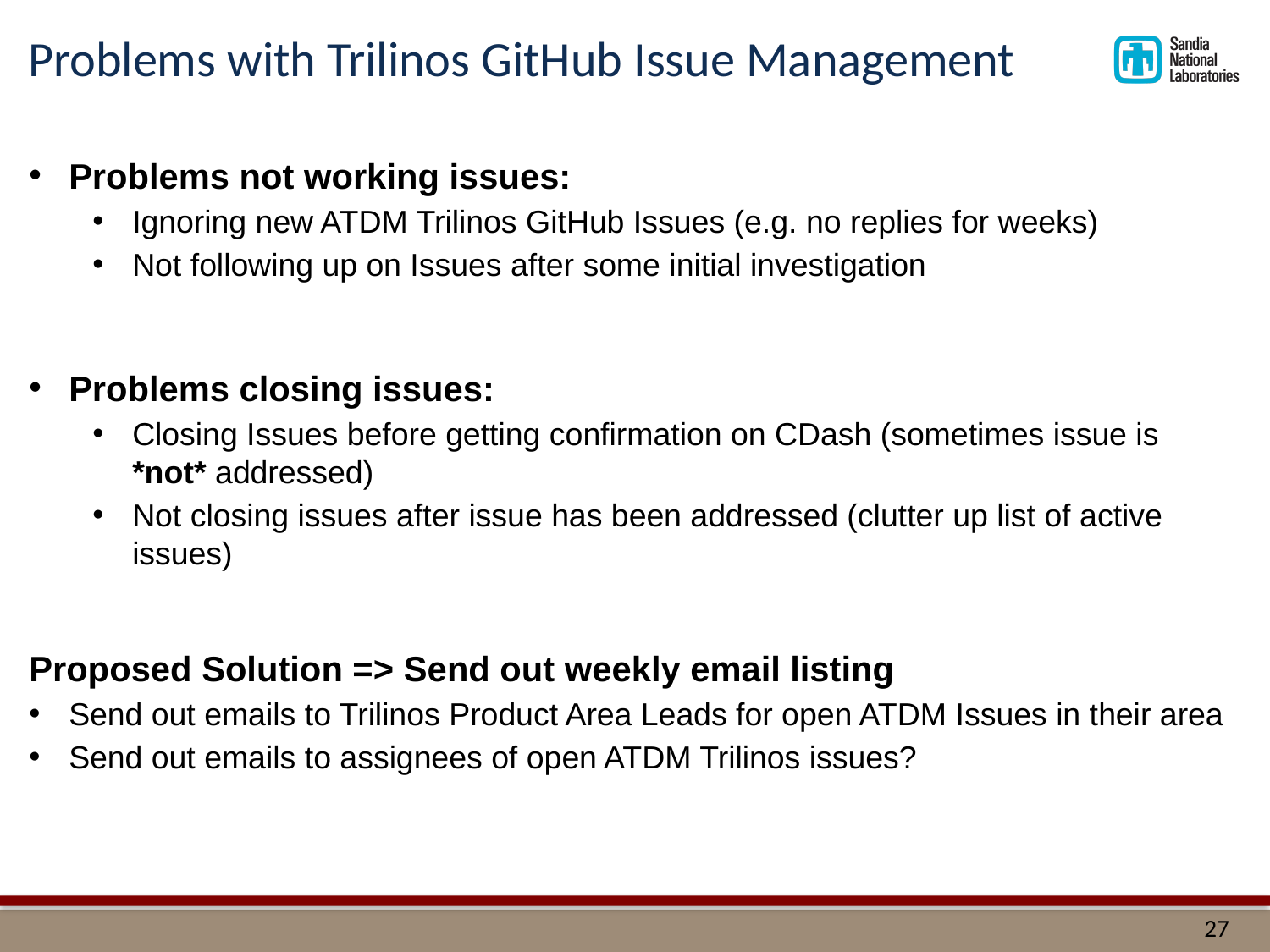

# Problems with Trilinos GitHub Issue Management

Problems not working issues:
Ignoring new ATDM Trilinos GitHub Issues (e.g. no replies for weeks)
Not following up on Issues after some initial investigation

Problems closing issues:
Closing Issues before getting confirmation on CDash (sometimes issue is *not* addressed)
Not closing issues after issue has been addressed (clutter up list of active issues)

Proposed Solution => Send out weekly email listing
Send out emails to Trilinos Product Area Leads for open ATDM Issues in their area
Send out emails to assignees of open ATDM Trilinos issues?
27